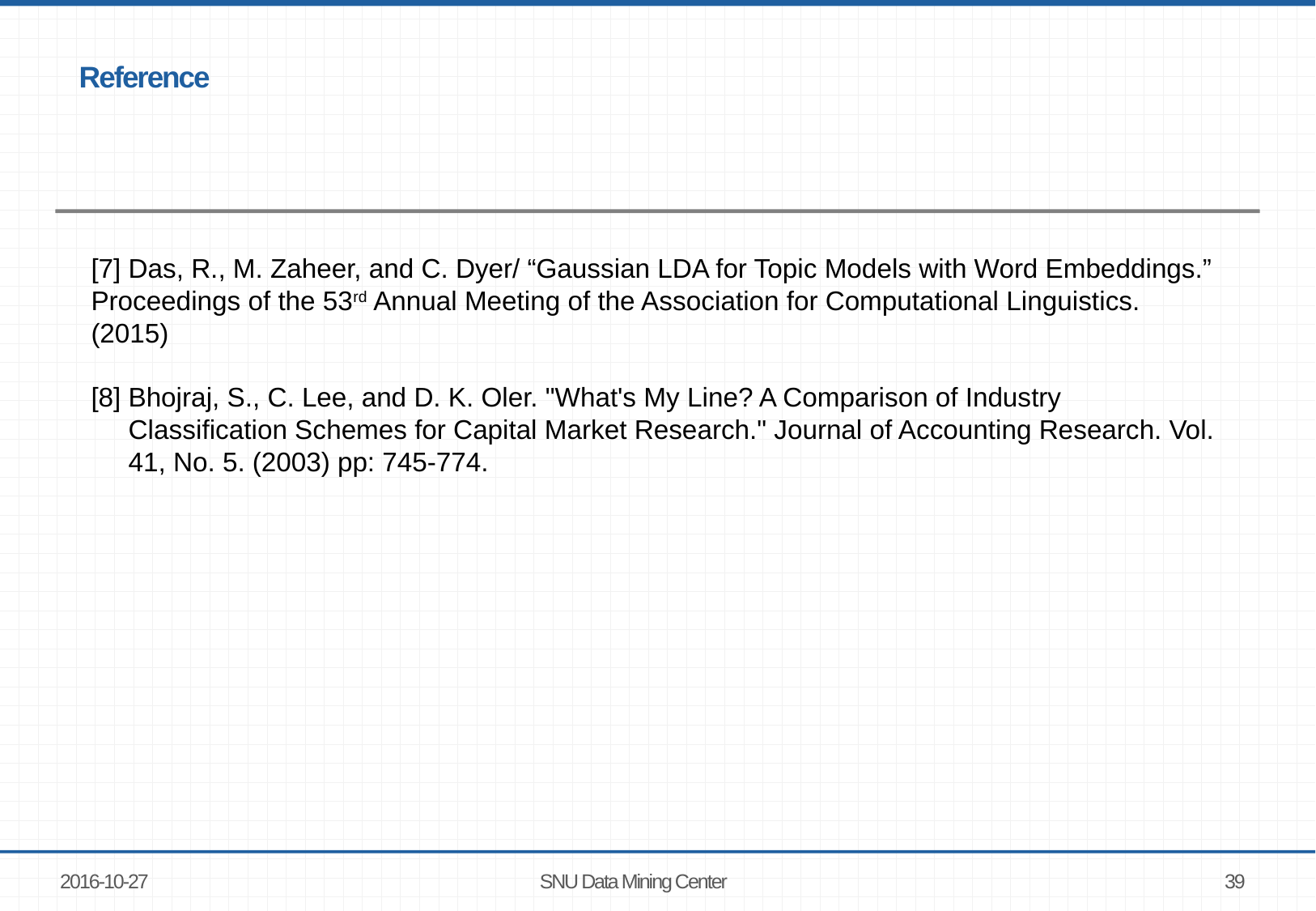

# Reference

[7] Das, R., M. Zaheer, and C. Dyer/ “Gaussian LDA for Topic Models with Word Embeddings.” Proceedings of the 53rd Annual Meeting of the Association for Computational Linguistics. (2015)

[8] Bhojraj, S., C. Lee, and D. K. Oler. "What's My Line? A Comparison of Industry
     Classification Schemes for Capital Market Research." Journal of Accounting Research. Vol.
     41, No. 5. (2003) pp: 745-774.